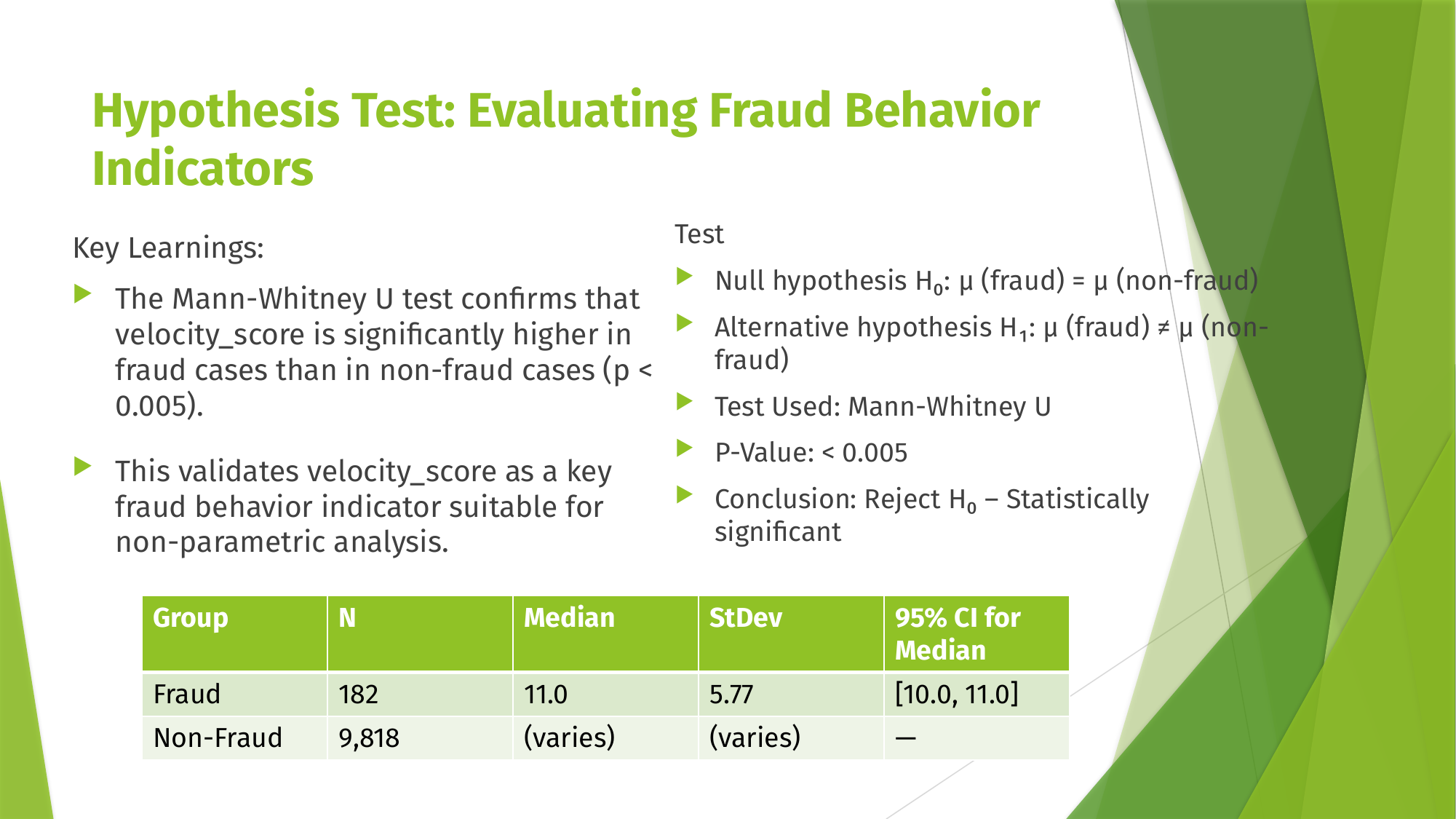

# Hypothesis Test: Evaluating Fraud Behavior Indicators
Test
Null hypothesis H₀: μ (fraud) = μ (non-fraud)
Alternative hypothesis H₁: μ (fraud) ≠ μ (non-fraud)
Test Used: Mann-Whitney U
P-Value: < 0.005
Conclusion: Reject H₀ – Statistically significant

Key Learnings:
The Mann-Whitney U test confirms that velocity_score is significantly higher in fraud cases than in non-fraud cases (p < 0.005).
This validates velocity_score as a key fraud behavior indicator suitable for non-parametric analysis.

| Group | N | Median | StDev | 95% CI for Median |
| --- | --- | --- | --- | --- |
| Fraud | 182 | 11.0 | 5.77 | [10.0, 11.0] |
| Non-Fraud | 9,818 | (varies) | (varies) | — |